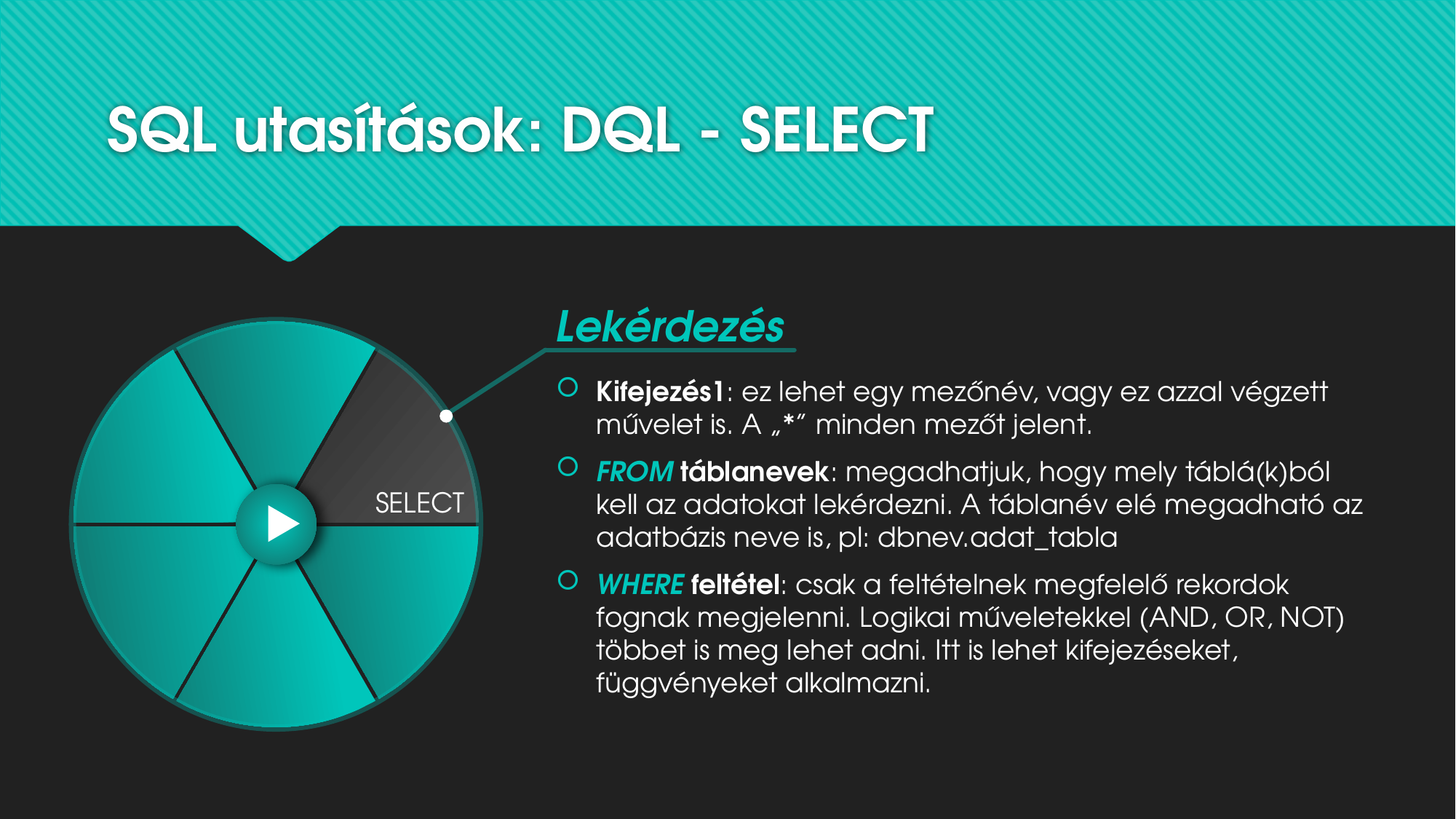

# SQL utasítások: DQL - SELECT

SELECT
Lekérdezés
Kifejezés1: ez lehet egy mezőnév, vagy ez azzal végzett művelet is. A „*” minden mezőt jelent.
FROM táblanevek: megadhatjuk, hogy mely táblá(k)ból kell az adatokat lekérdezni. A táblanév elé megadható az adatbázis neve is, pl: dbnev.adat_tabla
WHERE feltétel: csak a feltételnek megfelelő rekordok fognak megjelenni. Logikai műveletekkel (AND, OR, NOT) többet is meg lehet adni. Itt is lehet kifejezéseket, függvényeket alkalmazni.